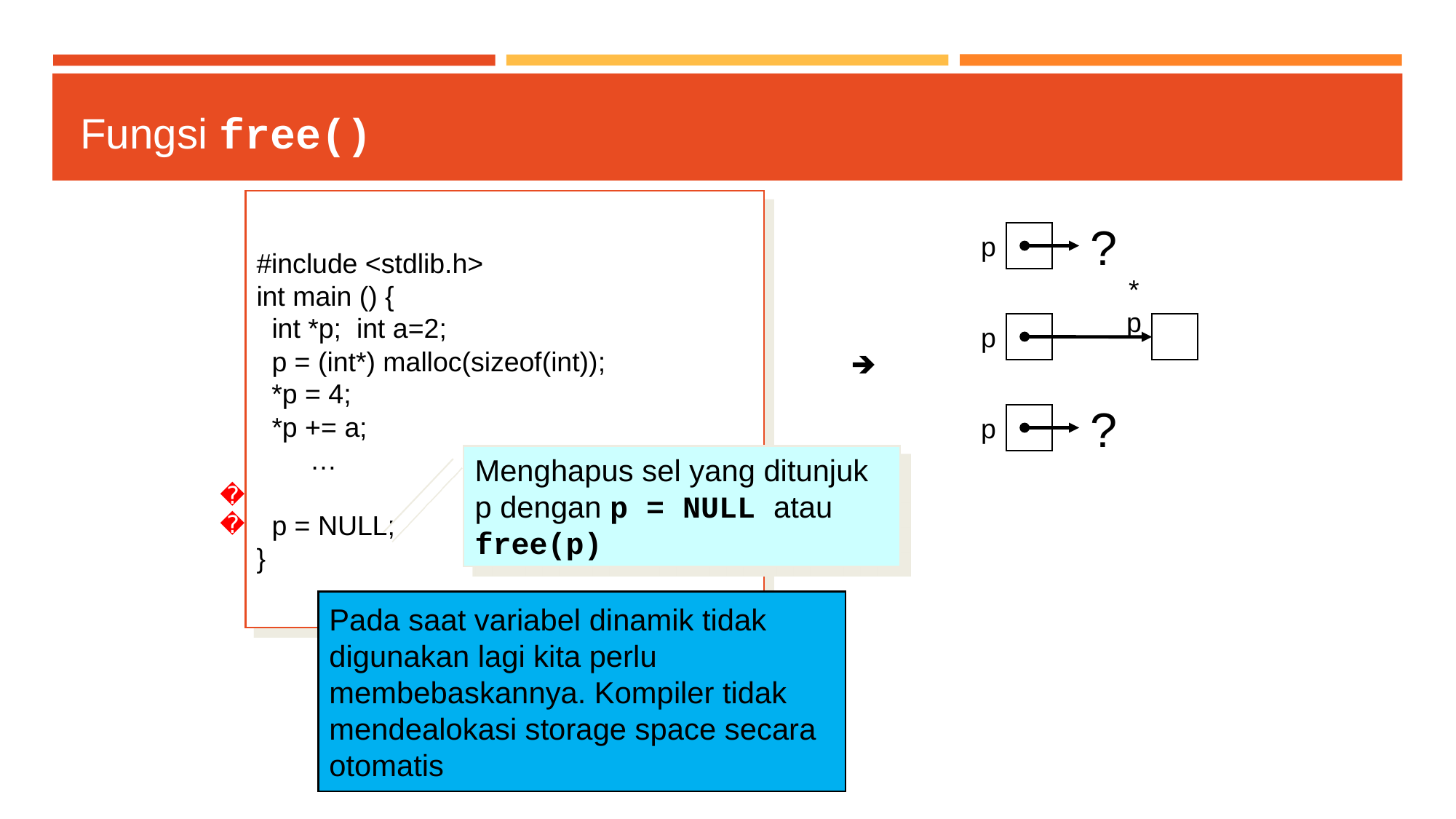

# Fungsi free()
#include <stdlib.h>
int main () {
  int *p;  int a=2;
  p = (int*) malloc(sizeof(int));
  *p = 4;
  *p += a;
       …
  free(p);
  p = NULL;
}
p

?
*p
p

🡺
p

?
Menghapus sel yang ditunjuk p dengan p = NULL atau free(p)
🡺
Pada saat variabel dinamik tidak digunakan lagi kita perlu membebaskannya. Kompiler tidak mendealokasi storage space secara otomatis